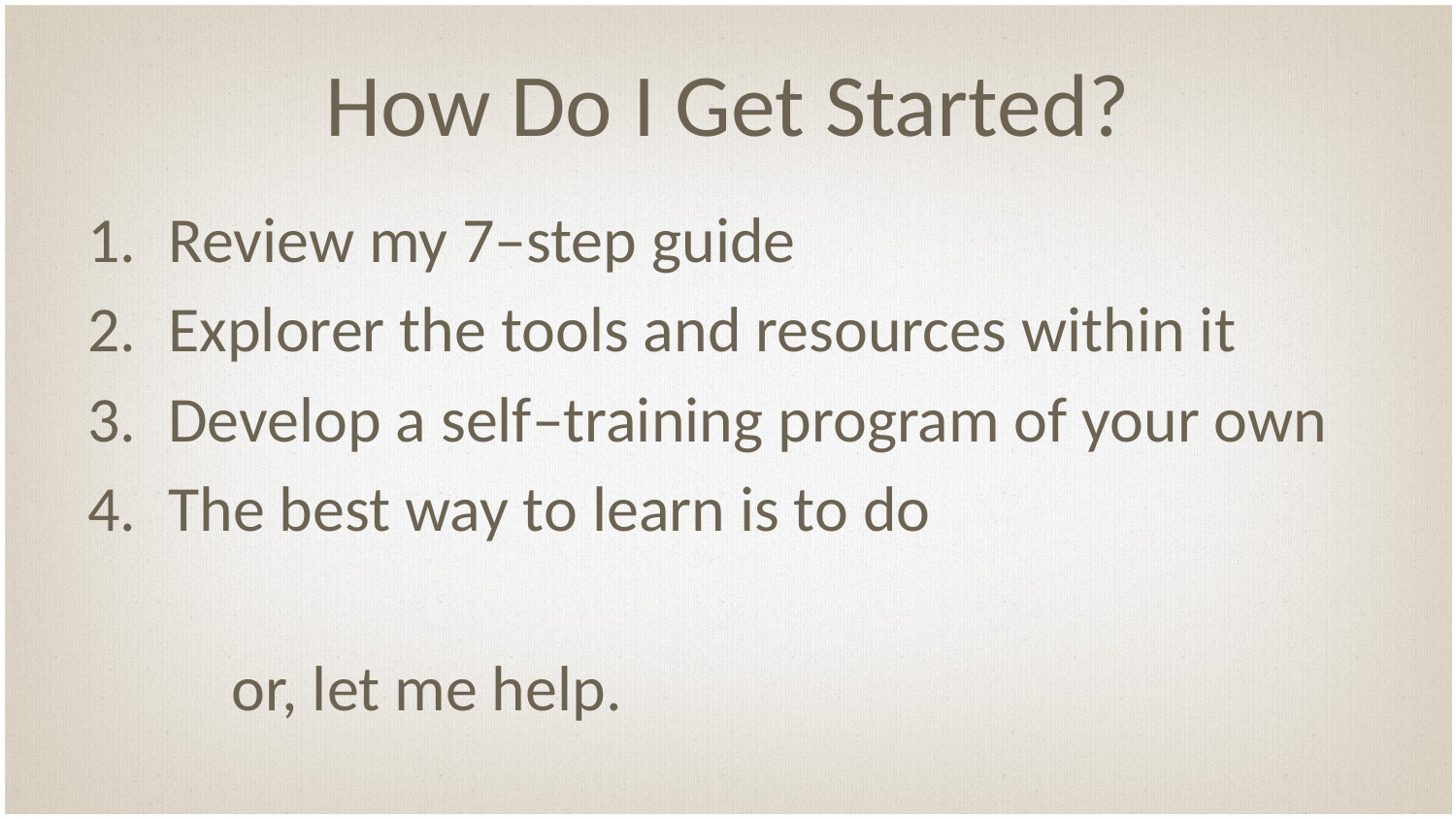

# How Do I Get Started?
Review my 7–step guide
Explorer the tools and resources within it
Develop a self–training program of your own
The best way to learn is to do

	or, let me help.